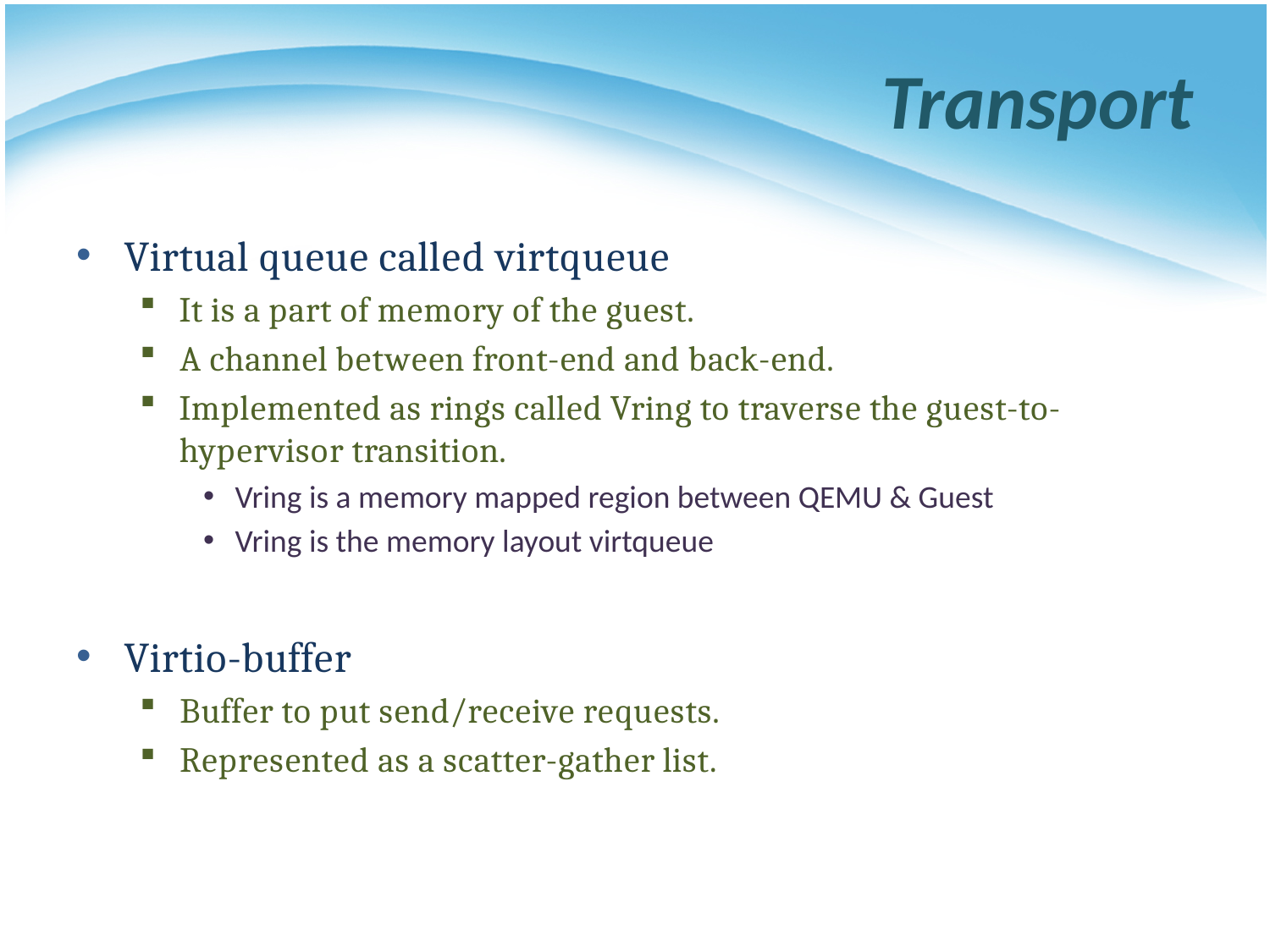

# Transport
Virtual queue called virtqueue
It is a part of memory of the guest.
A channel between front-end and back-end.
Implemented as rings called Vring to traverse the guest-to-hypervisor transition.
Vring is a memory mapped region between QEMU & Guest
Vring is the memory layout virtqueue

Virtio-buffer
Buffer to put send/receive requests.
Represented as a scatter-gather list.